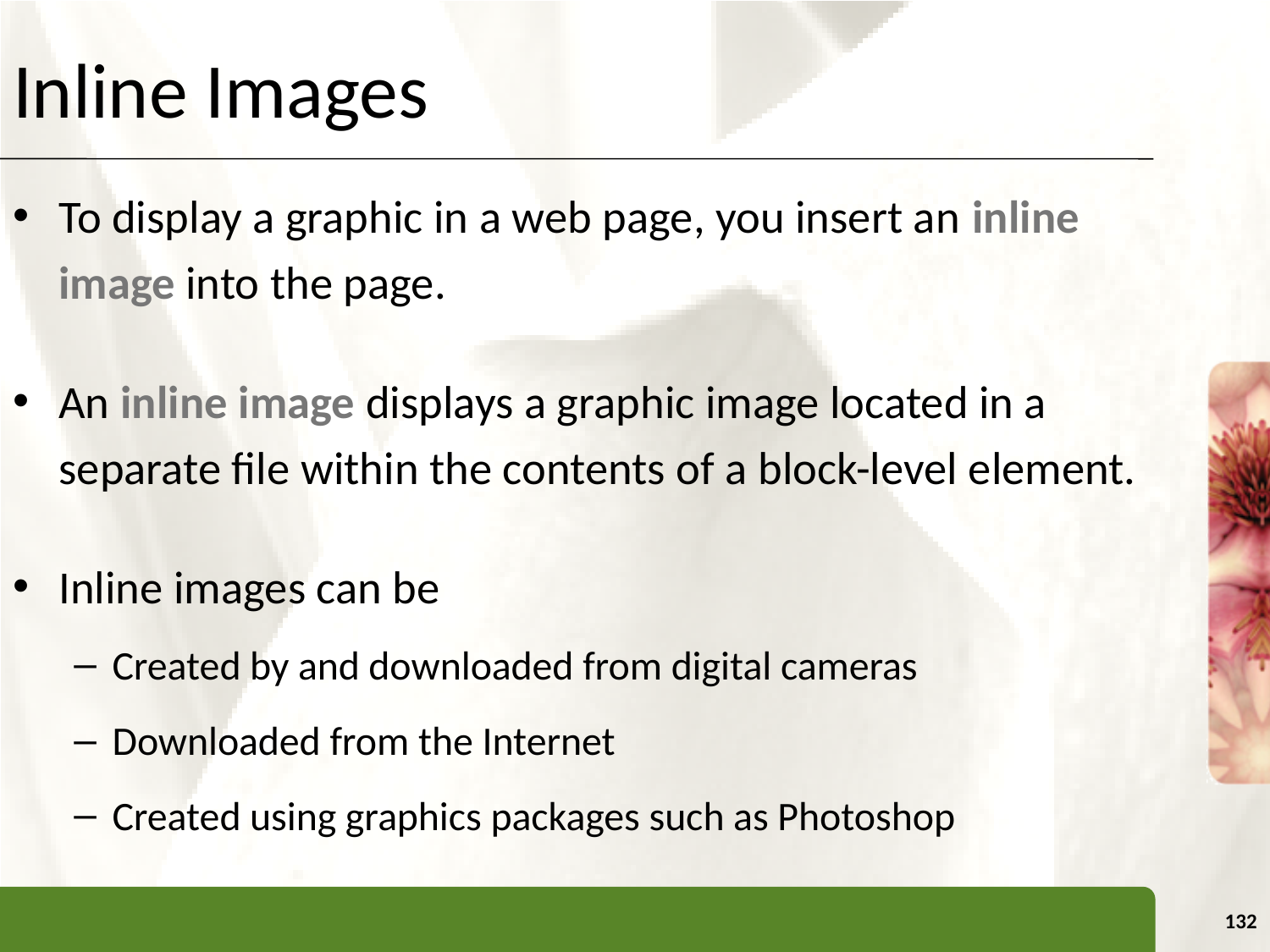

# Inline Images
To display a graphic in a web page, you insert an inline image into the page.
An inline image displays a graphic image located in a separate file within the contents of a block-level element.
Inline images can be
Created by and downloaded from digital cameras
Downloaded from the Internet
Created using graphics packages such as Photoshop
132